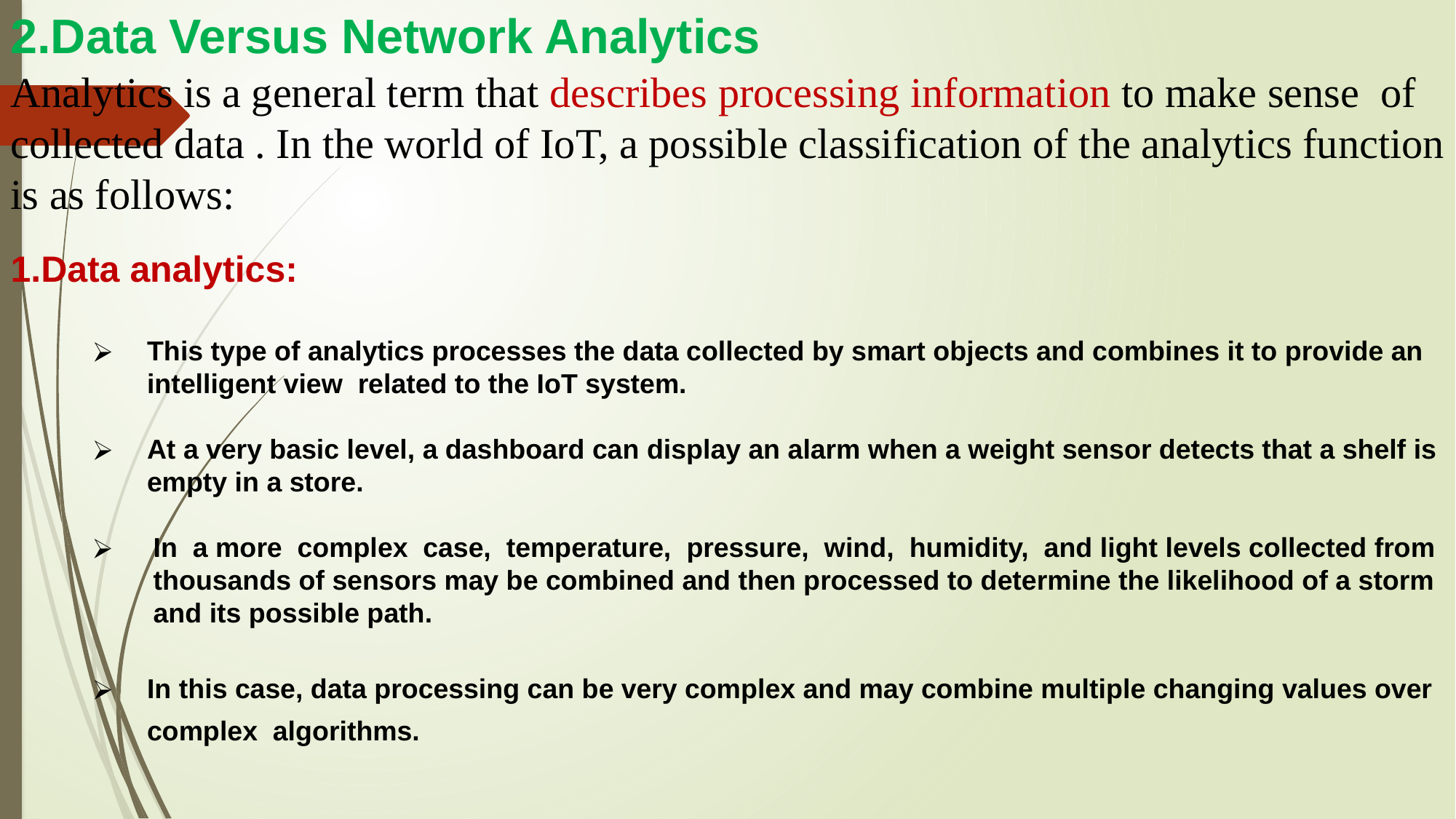

2.Data Versus Network Analytics
Analytics is a general term that describes processing information to make sense  of collected data . In the world of IoT, a possible classification of the analytics function is as follows:
Data analytics:

This type of analytics processes the data collected by smart objects and combines it to provide an intelligent view  related to the IoT system.

At a very basic level, a dashboard can display an alarm when a weight sensor detects that a shelf is empty in a store.

In  a more  complex  case,  temperature,  pressure,  wind,  humidity,  and light levels collected from thousands of sensors may be combined and then processed to determine the likelihood of a storm and its possible path.

In this case, data processing can be very complex and may combine multiple changing values over complex  algorithms.